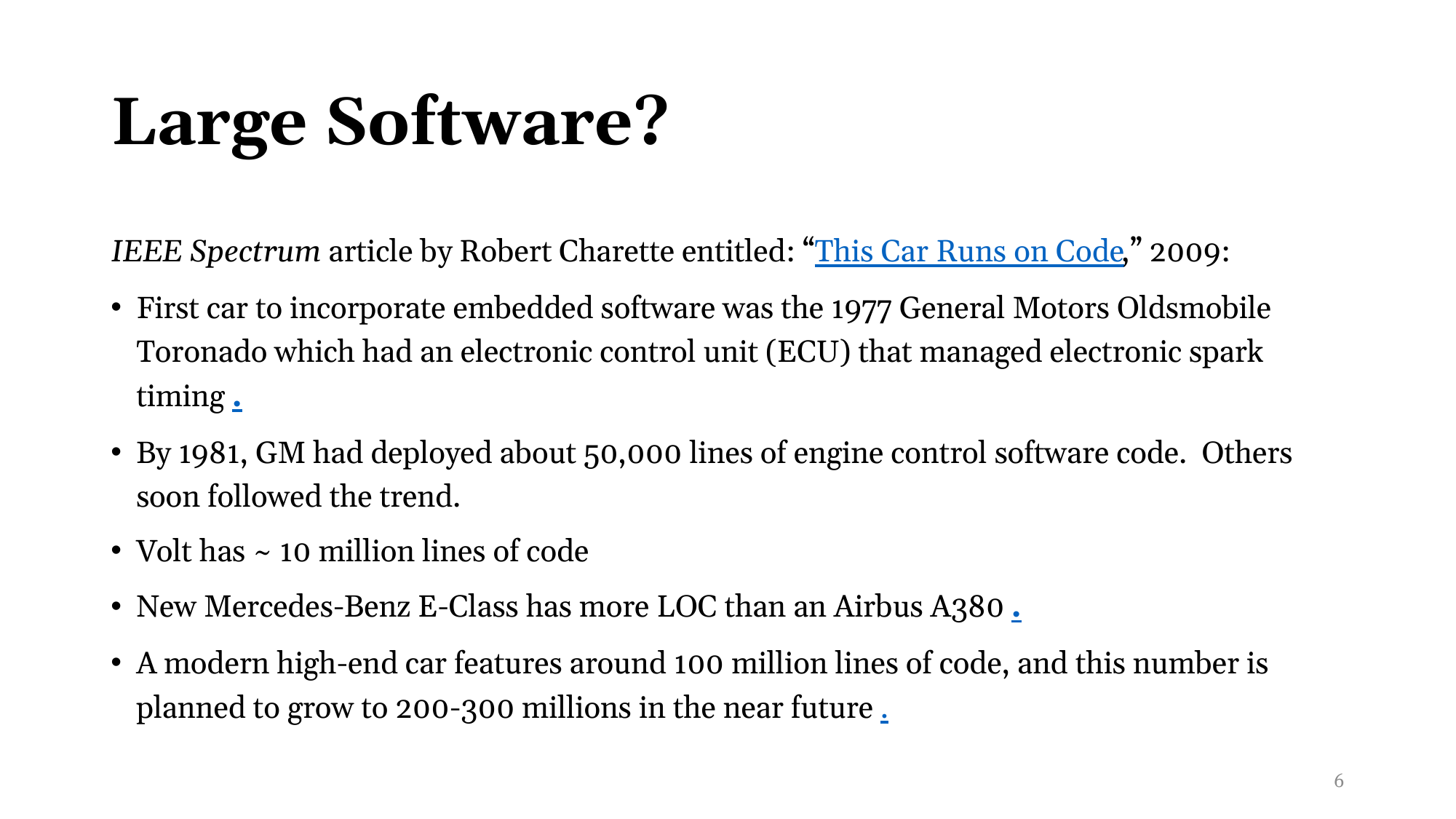

# Large Software?
IEEE Spectrum article by Robert Charette entitled: “This Car Runs on Code,” 2009:
First car to incorporate embedded software was the 1977 General Motors Oldsmobile Toronado which had an electronic control unit (ECU) that managed electronic spark timing .
By 1981, GM had deployed about 50,000 lines of engine control software code.  Others soon followed the trend.
Volt has ~ 10 million lines of code
New Mercedes-Benz E-Class has more LOC than an Airbus A380 .
A modern high-end car features around 100 million lines of code, and this number is planned to grow to 200-300 millions in the near future .

6